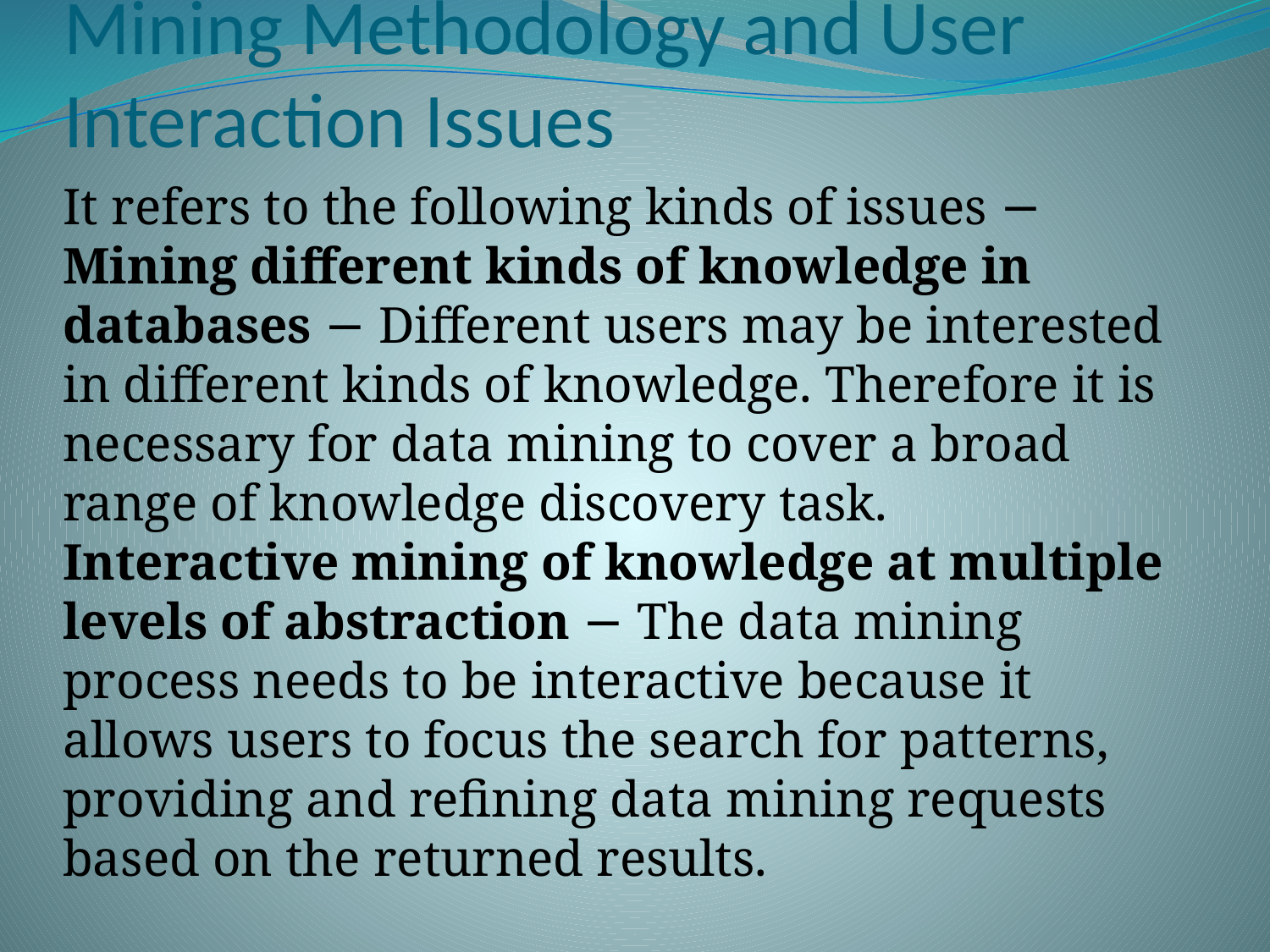

# Mining Methodology and User Interaction Issues
It refers to the following kinds of issues −
Mining different kinds of knowledge in databases − Different users may be interested in different kinds of knowledge. Therefore it is necessary for data mining to cover a broad range of knowledge discovery task.
Interactive mining of knowledge at multiple levels of abstraction − The data mining process needs to be interactive because it allows users to focus the search for patterns, providing and refining data mining requests based on the returned results.